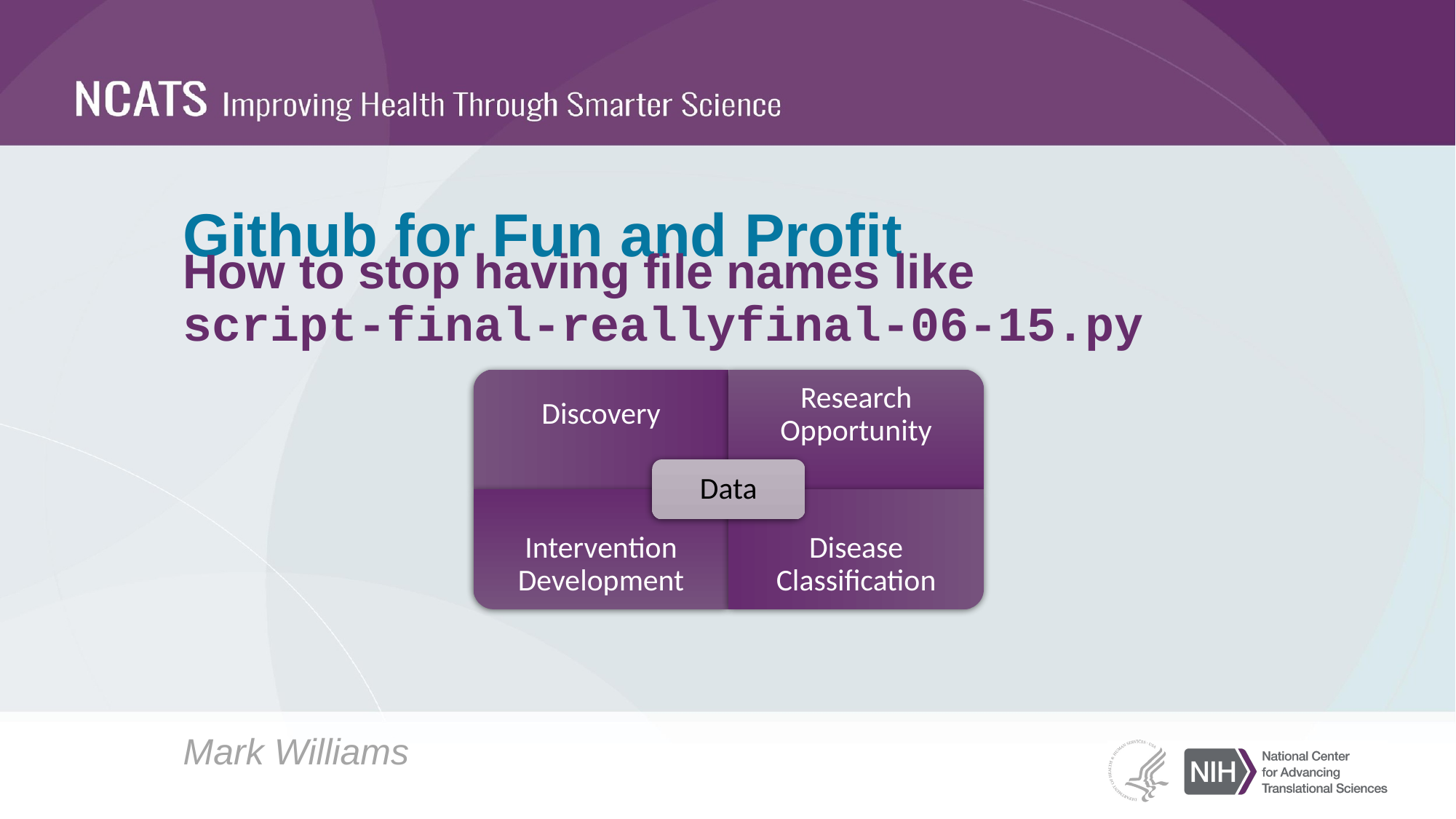

# Github for Fun and Profit
How to stop having file names like
script-final-reallyfinal-06-15.py

Research Opportunity

Discovery

Data

Intervention Development
Disease Classification

Mark Williams